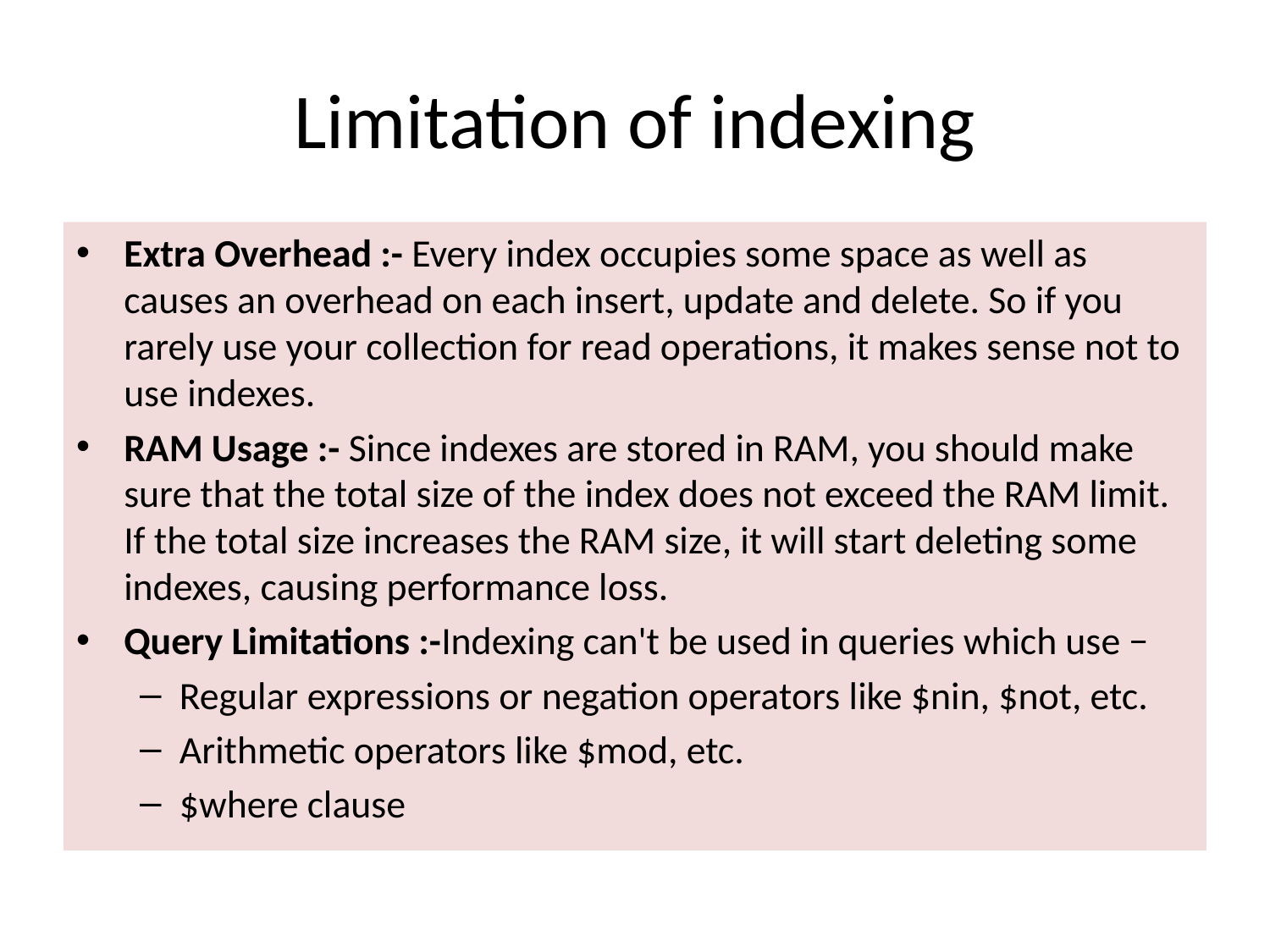

# Limitation of indexing
Extra Overhead :- Every index occupies some space as well as causes an overhead on each insert, update and delete. So if you rarely use your collection for read operations, it makes sense not to use indexes.
RAM Usage :- Since indexes are stored in RAM, you should make sure that the total size of the index does not exceed the RAM limit. If the total size increases the RAM size, it will start deleting some indexes, causing performance loss.
Query Limitations :-Indexing can't be used in queries which use −
Regular expressions or negation operators like $nin, $not, etc.
Arithmetic operators like $mod, etc.
$where clause